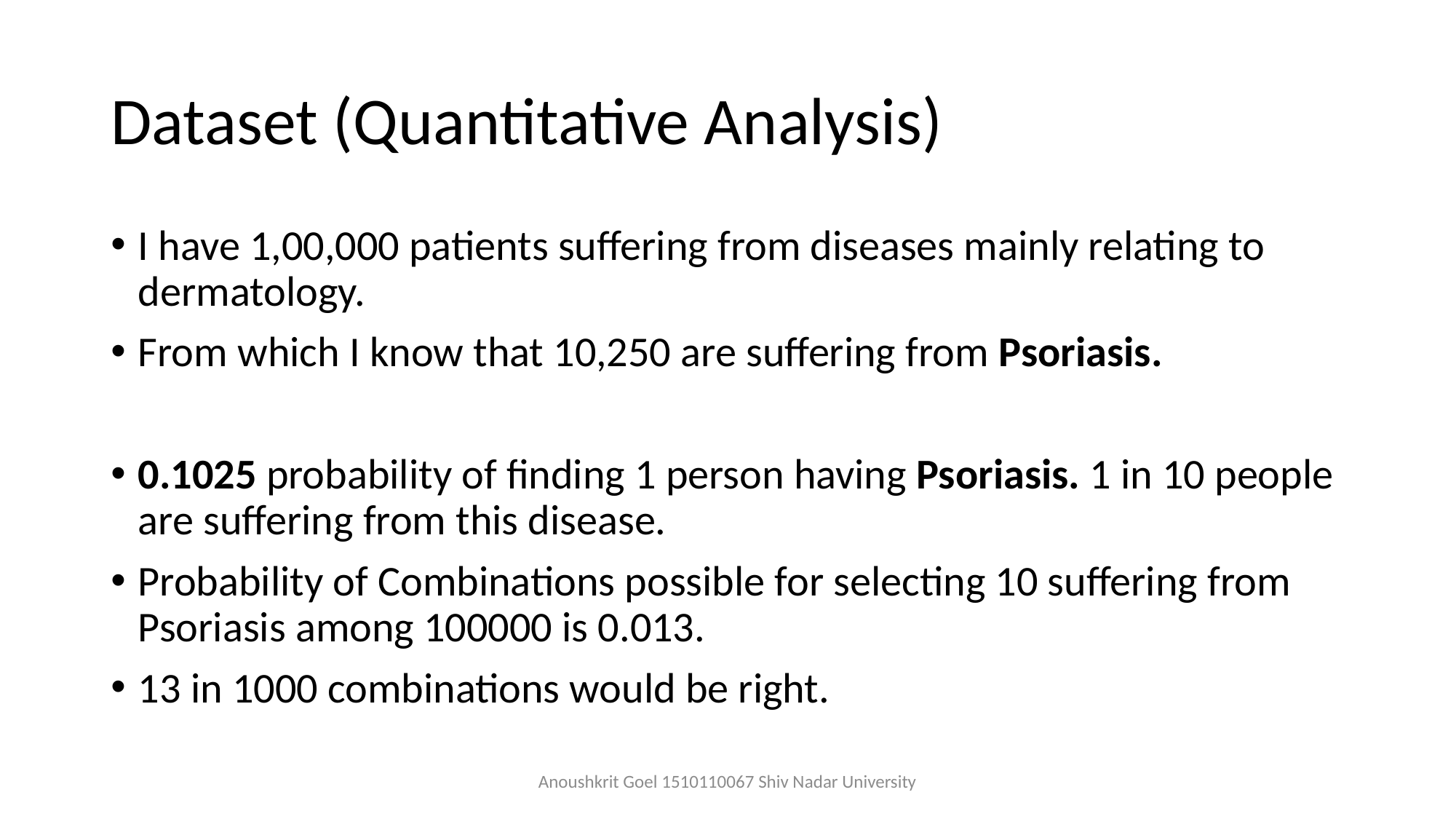

# Dataset (Quantitative Analysis)
I have 1,00,000 patients suffering from diseases mainly relating to dermatology.
From which I know that 10,250 are suffering from Psoriasis.

0.1025 probability of finding 1 person having Psoriasis. 1 in 10 people are suffering from this disease.
Probability of Combinations possible for selecting 10 suffering from Psoriasis among 100000 is 0.013.
13 in 1000 combinations would be right.
Anoushkrit Goel 1510110067 Shiv Nadar University